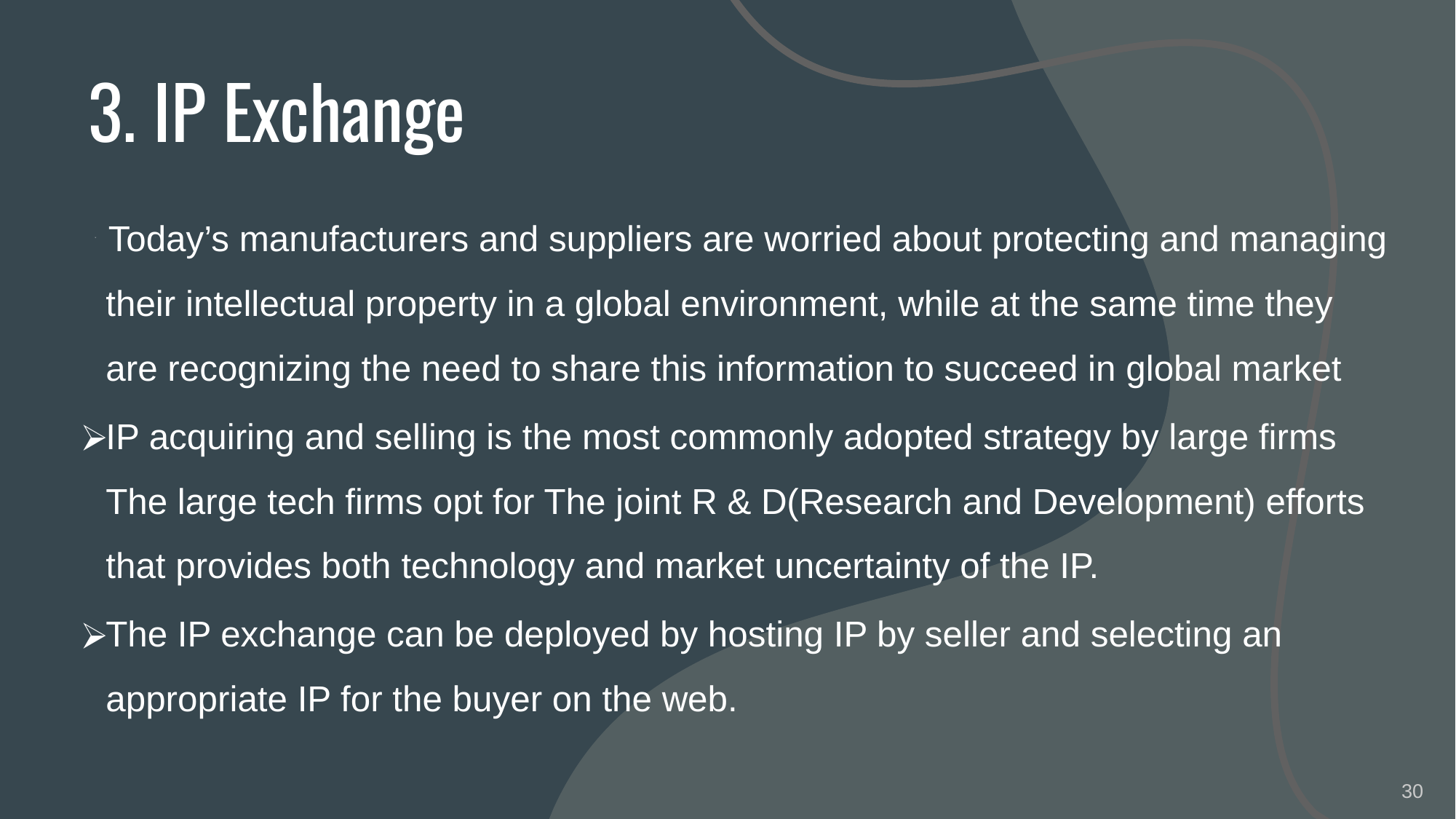

# 3. IP Exchange
 Today’s manufacturers and suppliers are worried about protecting and managing their intellectual property in a global environment, while at the same time they are recognizing the need to share this information to succeed in global market
IP acquiring and selling is the most commonly adopted strategy by large firms
The large tech firms opt for The joint R & D(Research and Development) efforts that provides both technology and market uncertainty of the IP.
The IP exchange can be deployed by hosting IP by seller and selecting an appropriate IP for the buyer on the web.

30